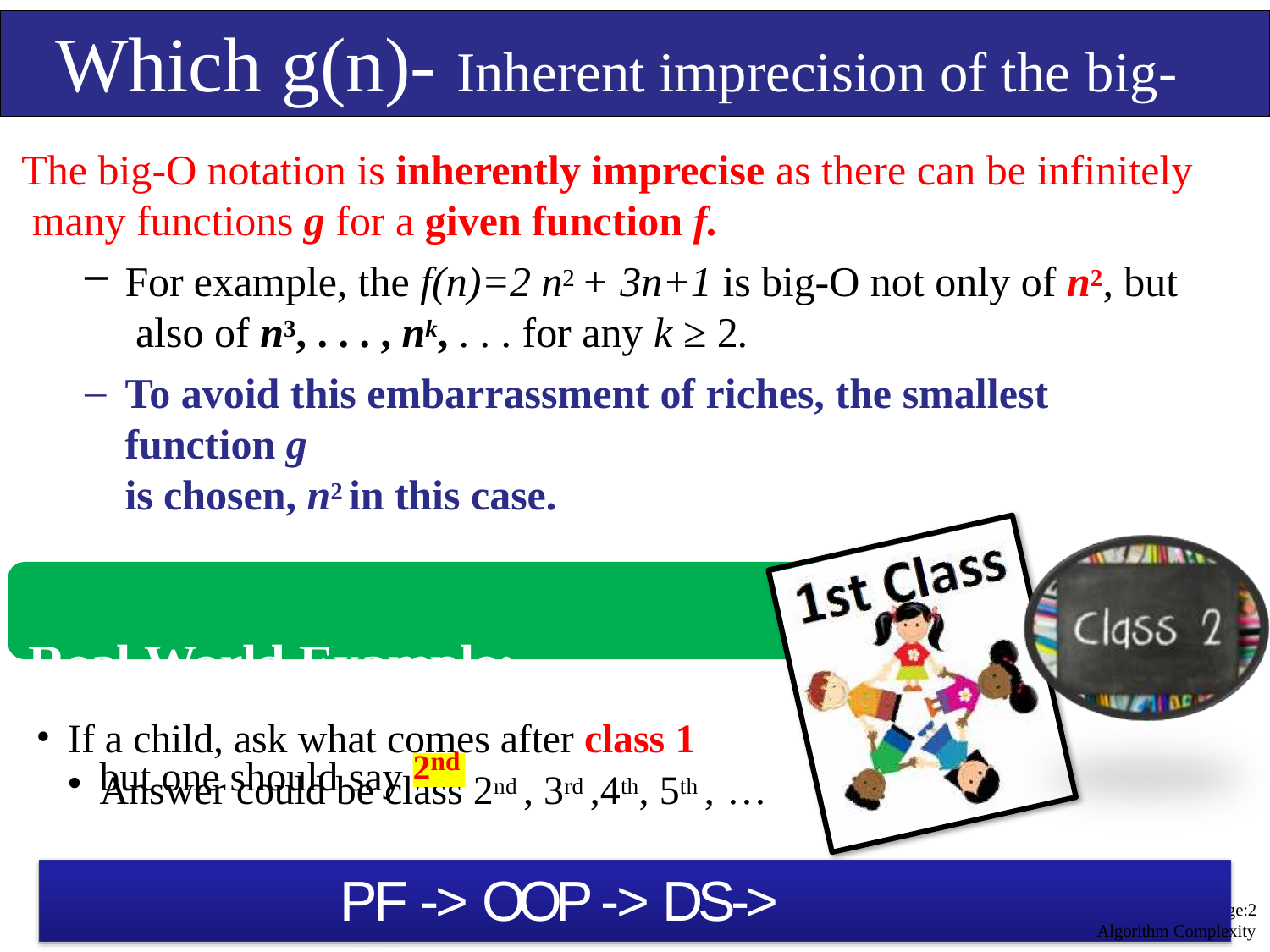

# Which g(n)- Inherent imprecision of the big-O
The big-O notation is inherently imprecise as there can be infinitely  many functions g for a given function f.
For example, the f(n)=2 n2 + 3n+1 is big-O not only of n2, but  also of n3, . . . , nk, . . . for any k ≥ 2.
To avoid this embarrassment of riches, the smallest function g
is chosen, n2 in this case.

Real World Example:
If a child, ask what comes after class 1
Answer could be class 2nd , 3rd ,4th, 5th , …

but one should say
2nd
PF -> OOP -> DS-> Algo
Page:2
Algorithm Complexity